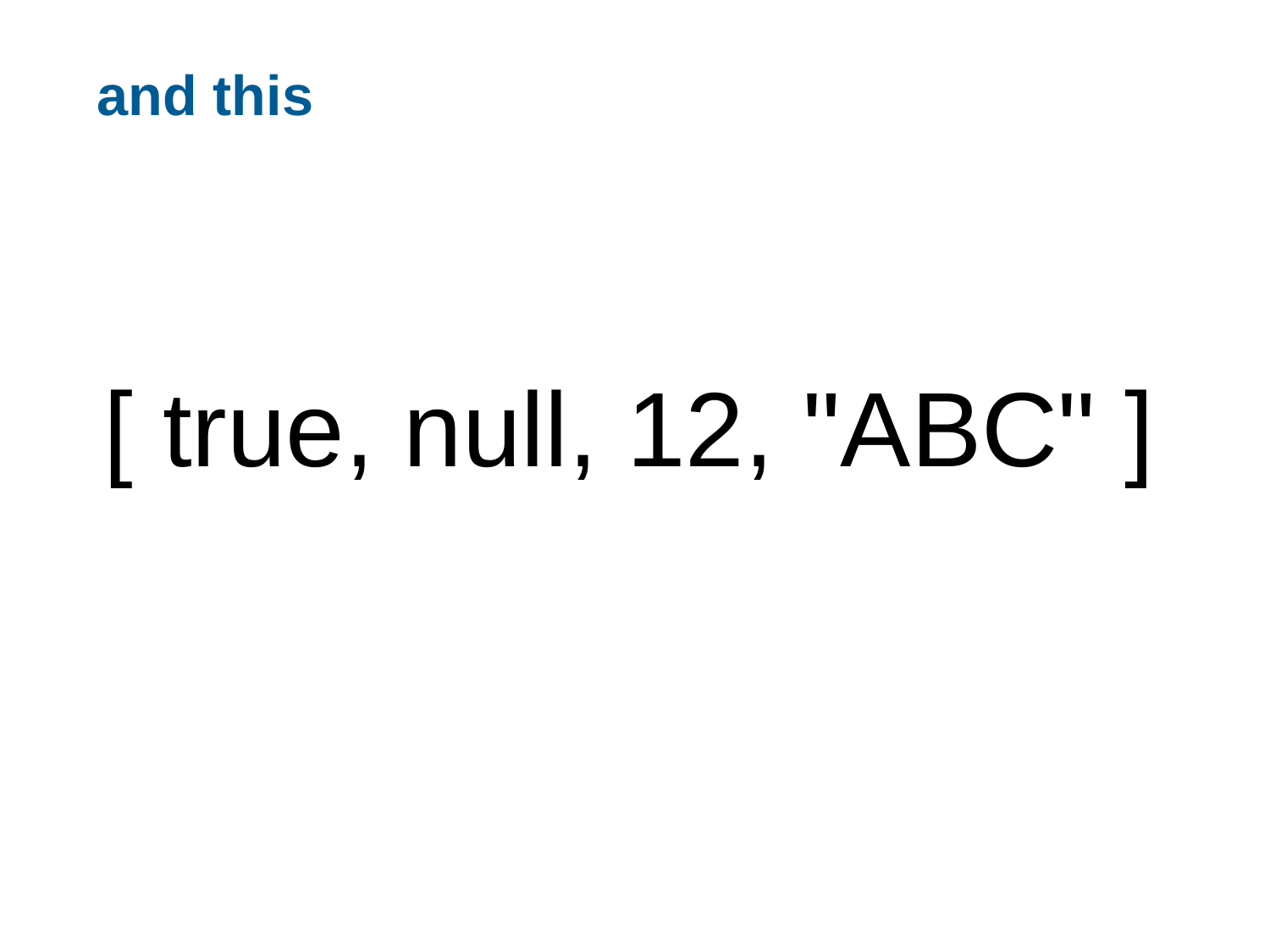

# and this
[ true, null, 12, "ABC" ]